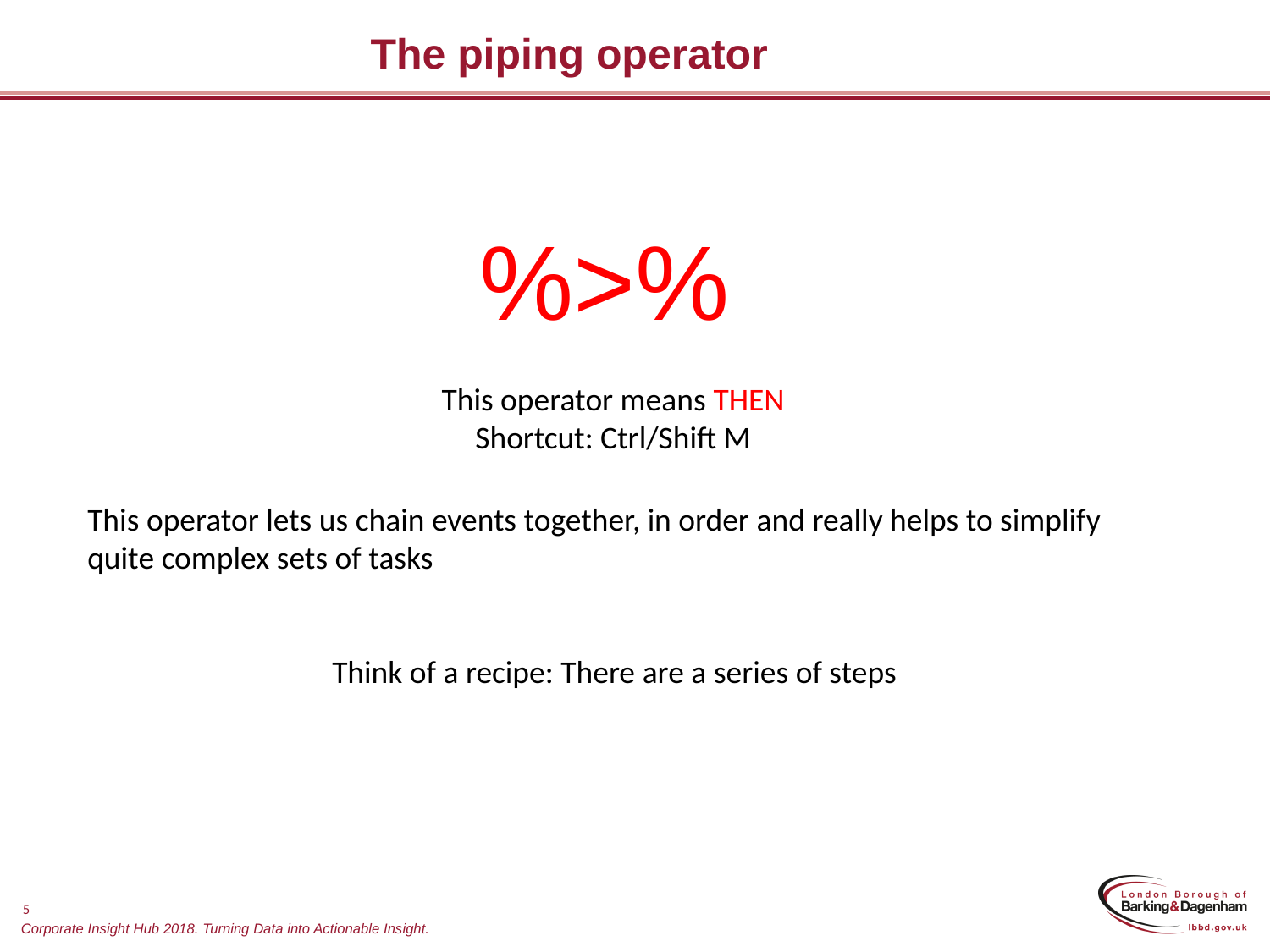

The piping operator
%>%
This operator means THEN
Shortcut: Ctrl/Shift M
This operator lets us chain events together, in order and really helps to simplify quite complex sets of tasks

Think of a recipe: There are a series of steps
5